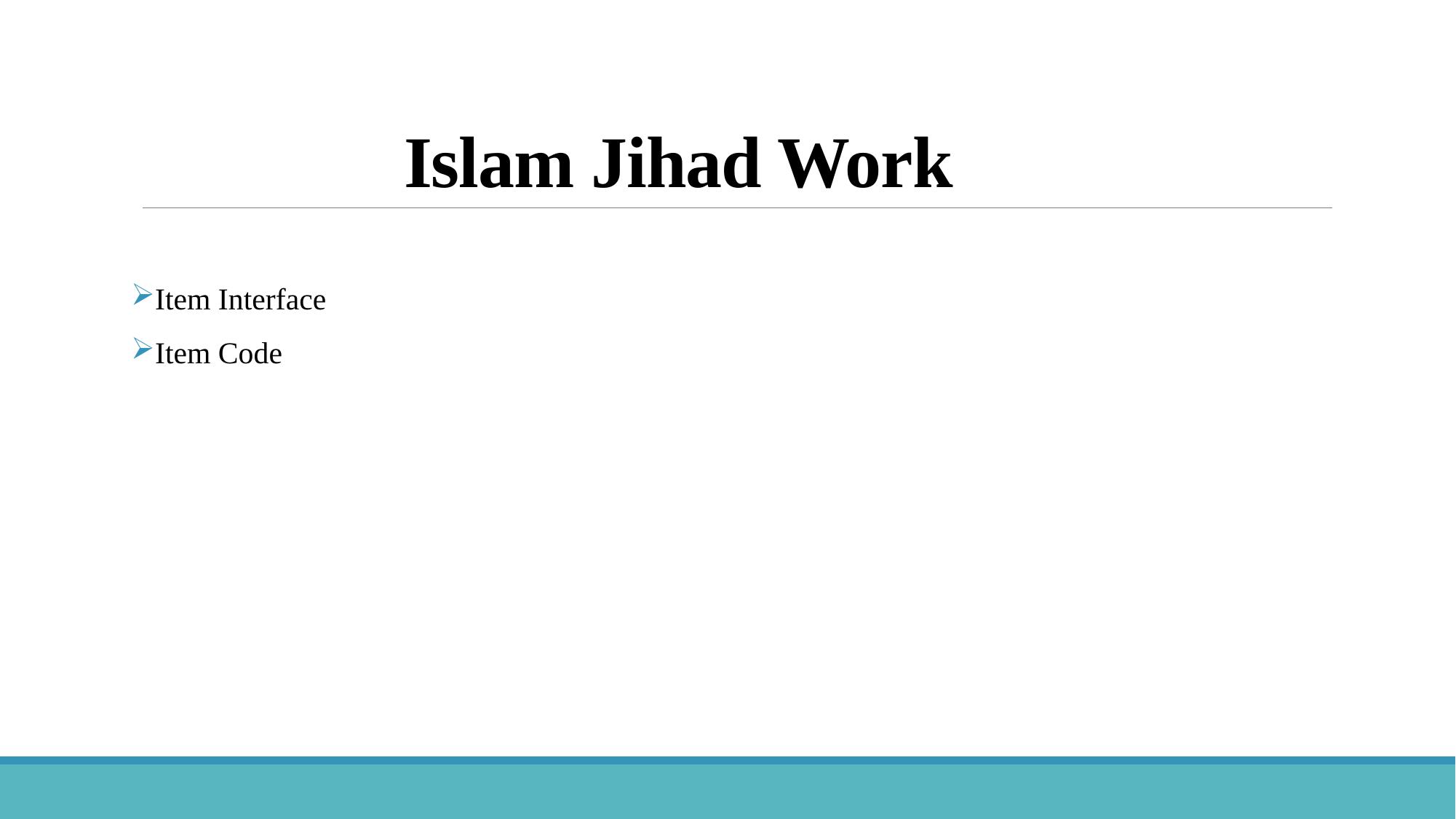

# Islam Jihad Work

Item Interface
Item Code